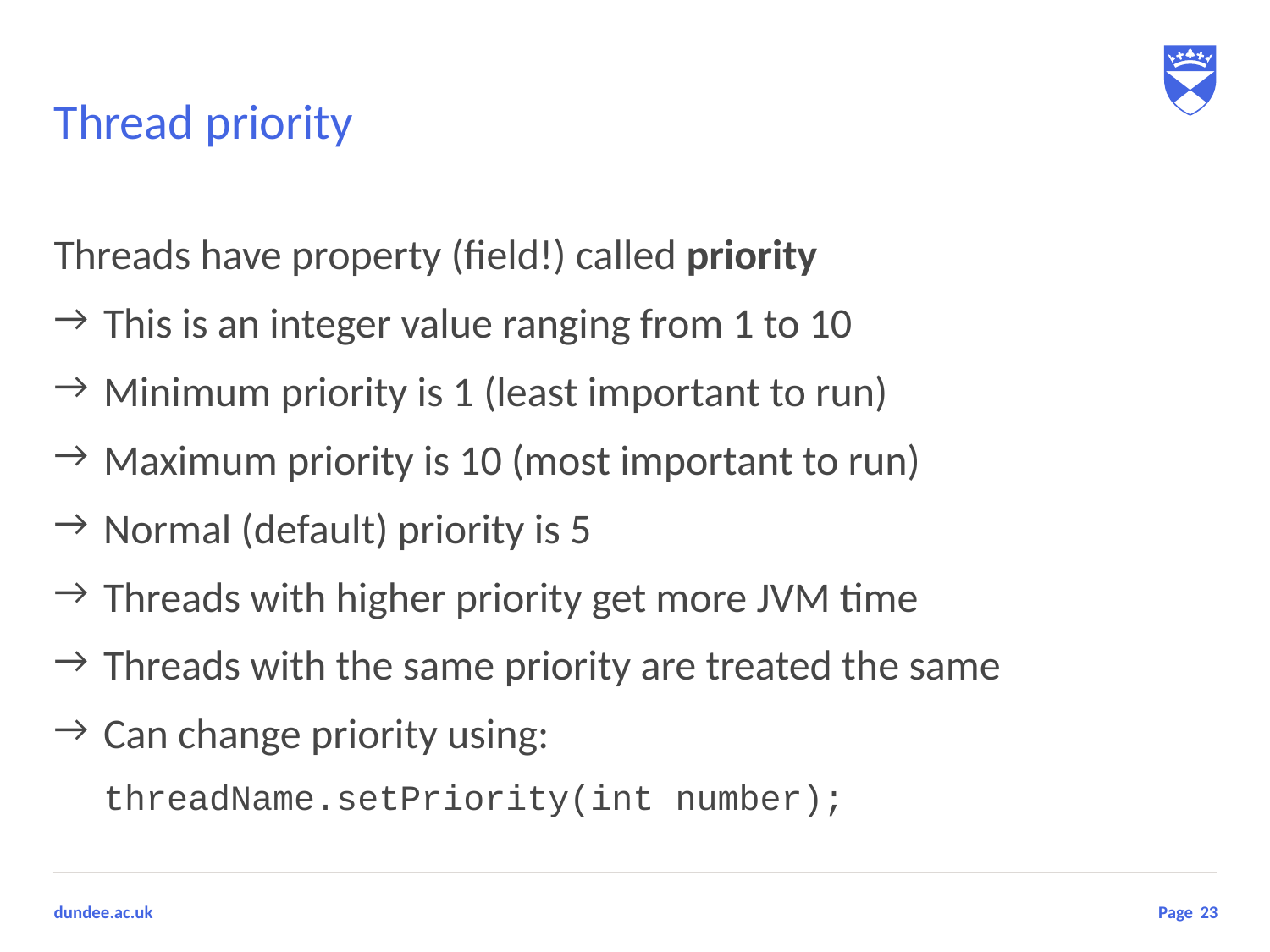

# Thread priority
Threads have property (field!) called priority
This is an integer value ranging from 1 to 10
Minimum priority is 1 (least important to run)
Maximum priority is 10 (most important to run)
Normal (default) priority is 5
Threads with higher priority get more JVM time
Threads with the same priority are treated the same
Can change priority using:
threadName.setPriority(int number);
23